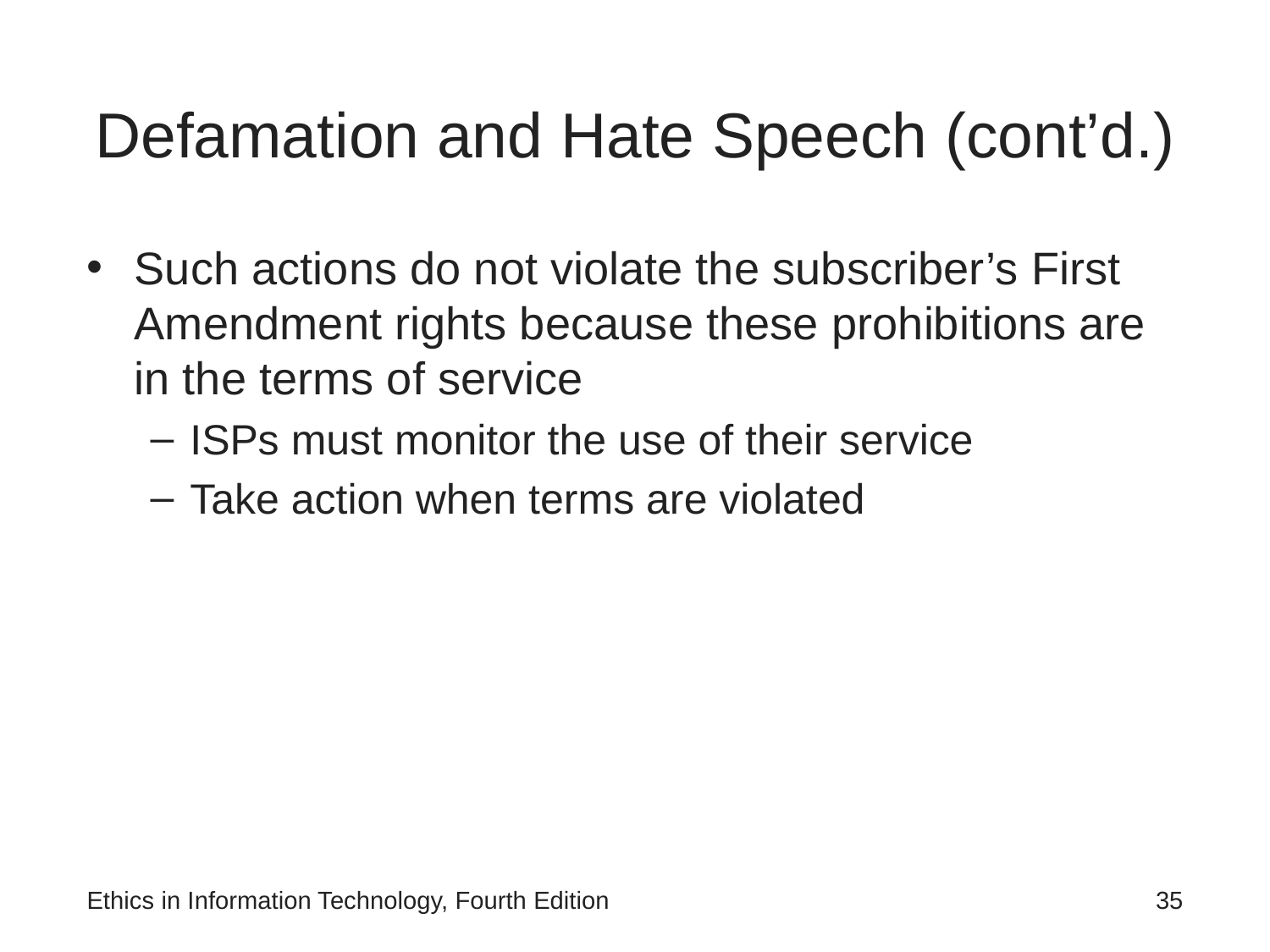

# Defamation and Hate Speech (cont’d.)
Such actions do not violate the subscriber’s First Amendment rights because these prohibitions are in the terms of service
ISPs must monitor the use of their service
Take action when terms are violated
Ethics in Information Technology, Fourth Edition
35